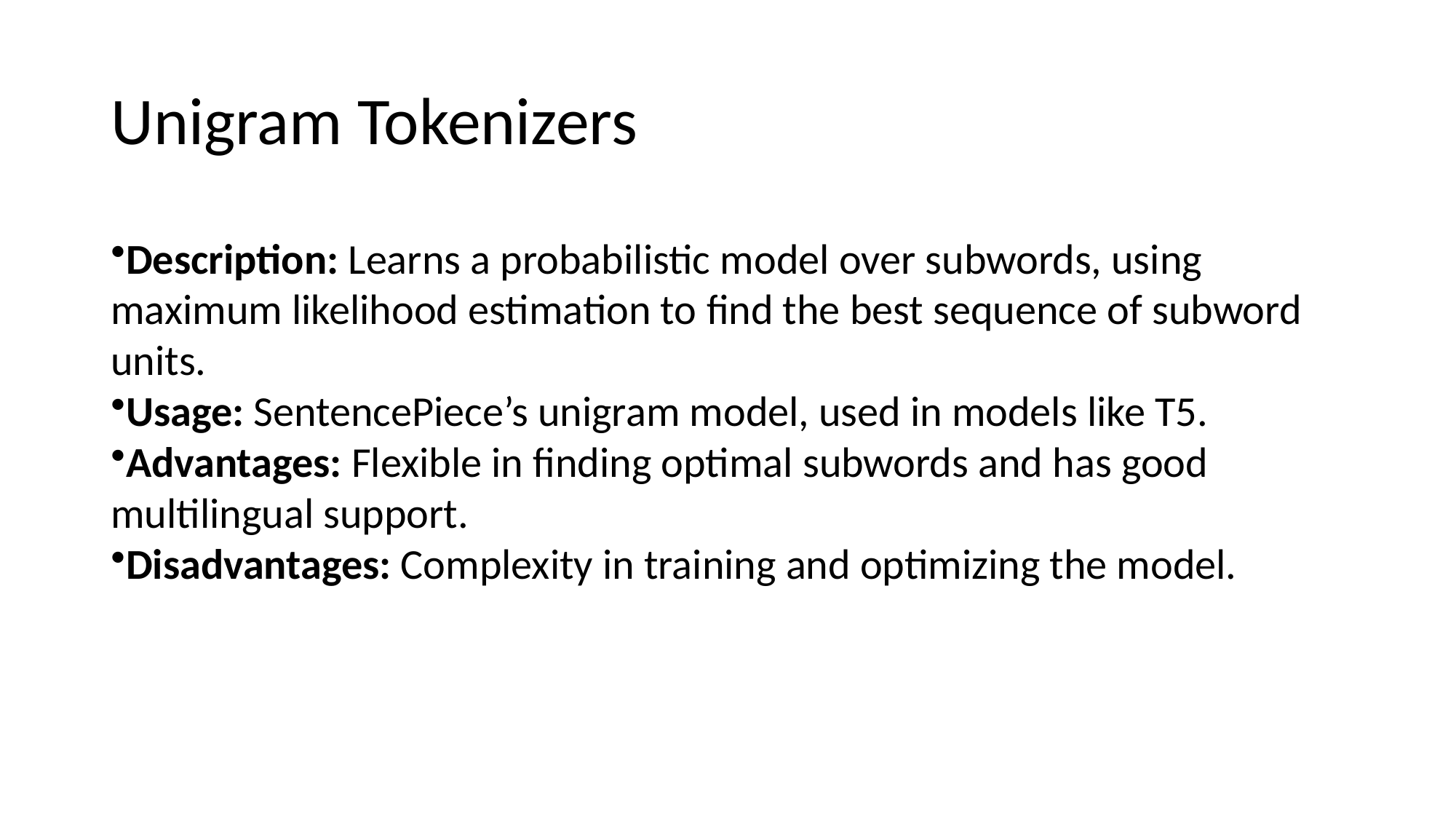

# Unigram Tokenizers
Description: Learns a probabilistic model over subwords, using maximum likelihood estimation to find the best sequence of subword units.
Usage: SentencePiece’s unigram model, used in models like T5.
Advantages: Flexible in finding optimal subwords and has good multilingual support.
Disadvantages: Complexity in training and optimizing the model.